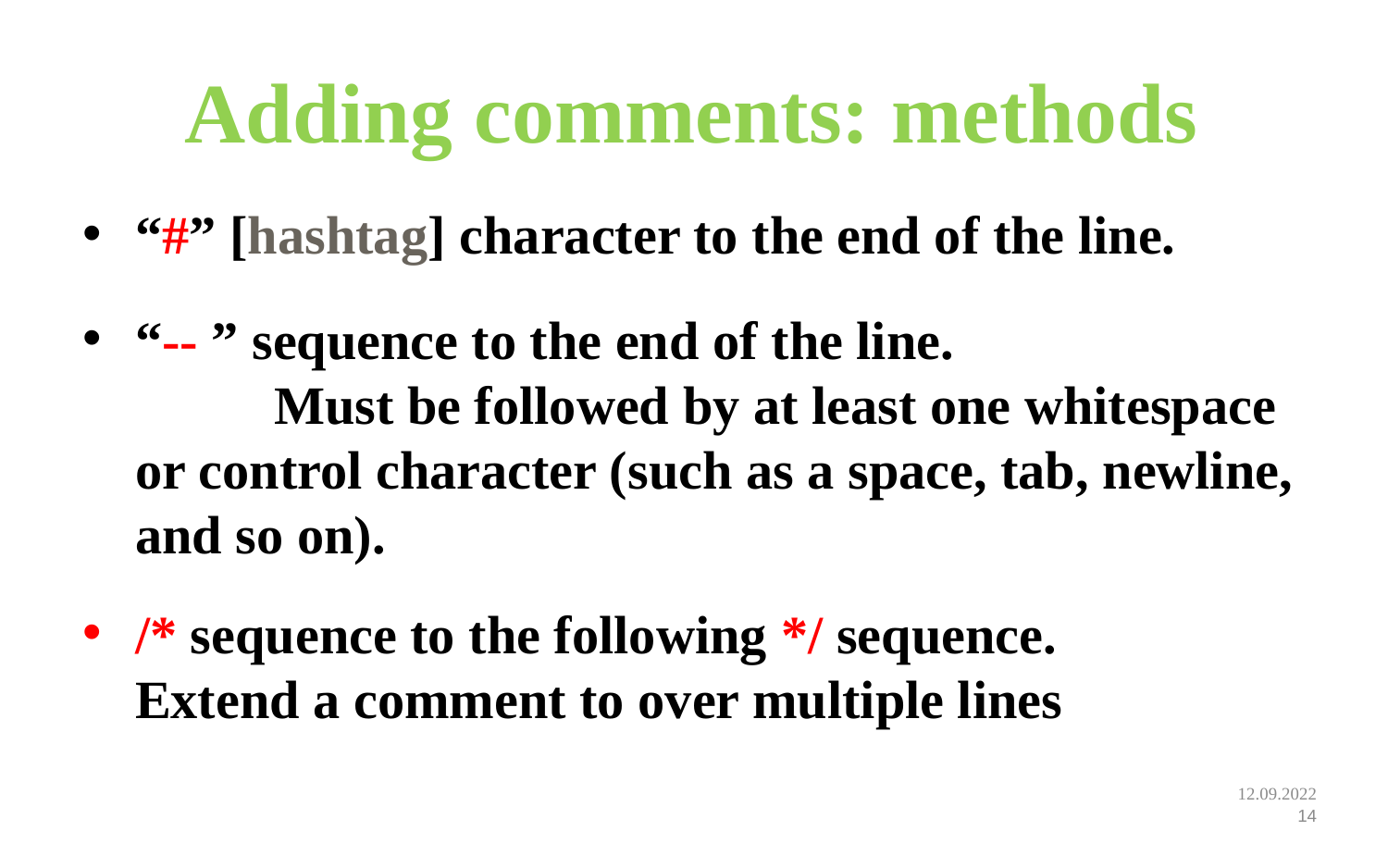

# Adding comments: methods
“#” [hashtag] character to the end of the line.

“-- ” sequence to the end of the line.
	Must be followed by at least one whitespace or control character (such as a space, tab, newline, and so on).

/* sequence to the following */ sequence.
Extend a comment to over multiple lines
12.09.2022
14